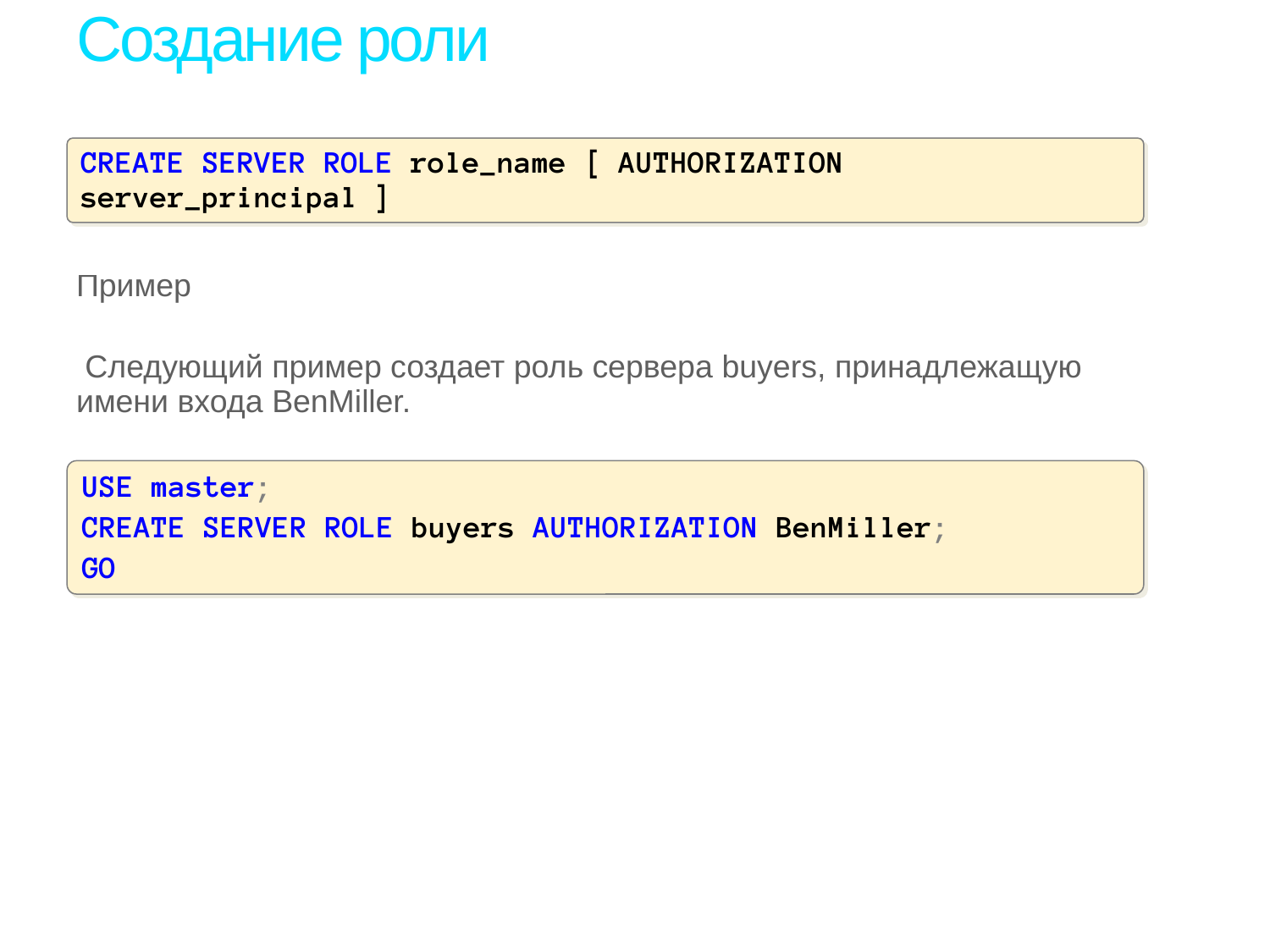

# Создание роли

Пример

 Следующий пример создает роль сервера buyers, принадлежащую имени входа BenMiller.

CREATE SERVER ROLE role_name [ AUTHORIZATION server_principal ]
USE master;
CREATE SERVER ROLE buyers AUTHORIZATION BenMiller;
GO